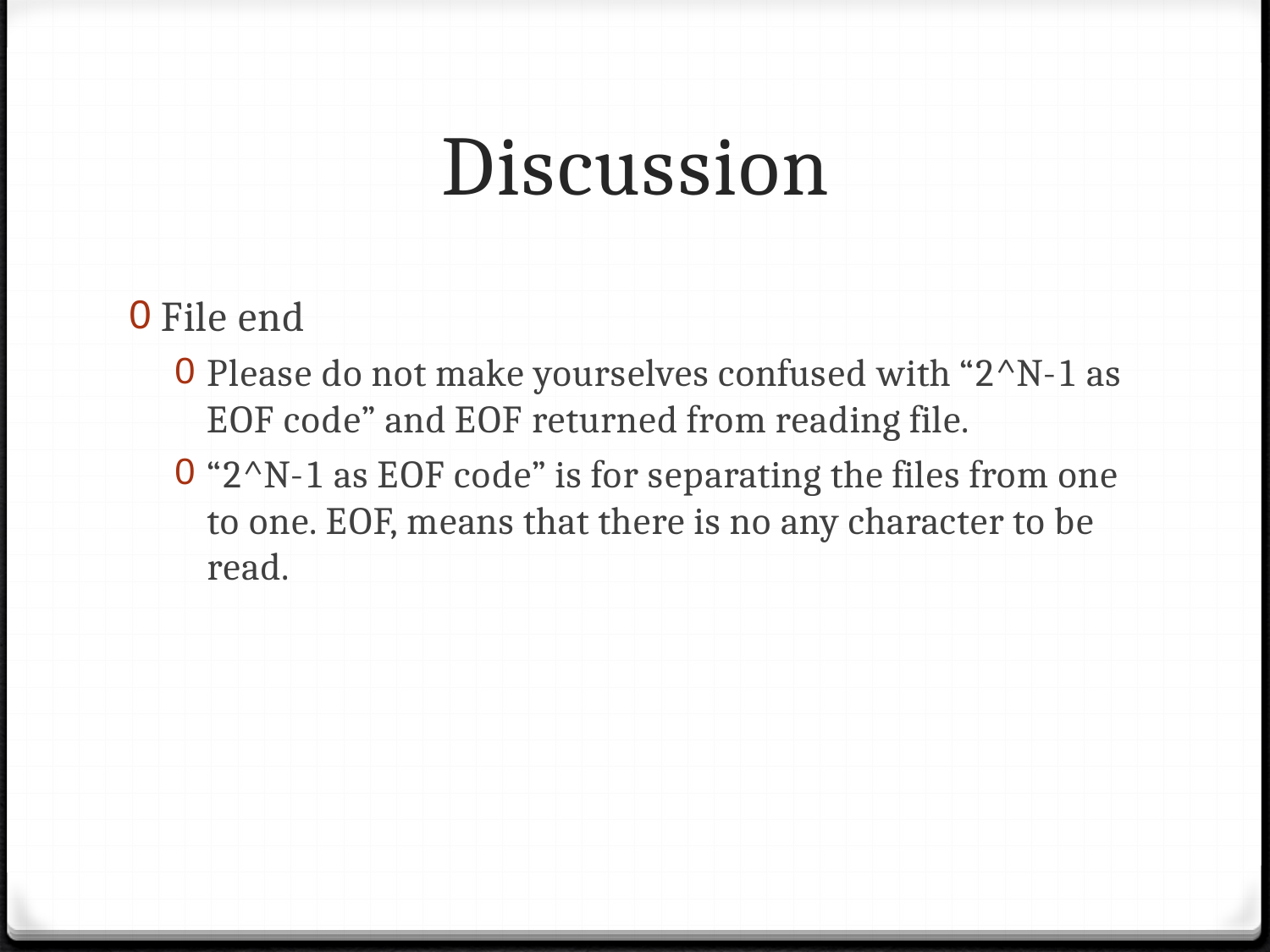

# Discussion
File end
Please do not make yourselves confused with “2^N-1 as EOF code” and EOF returned from reading file.
“2^N-1 as EOF code” is for separating the files from one to one. EOF, means that there is no any character to be read.